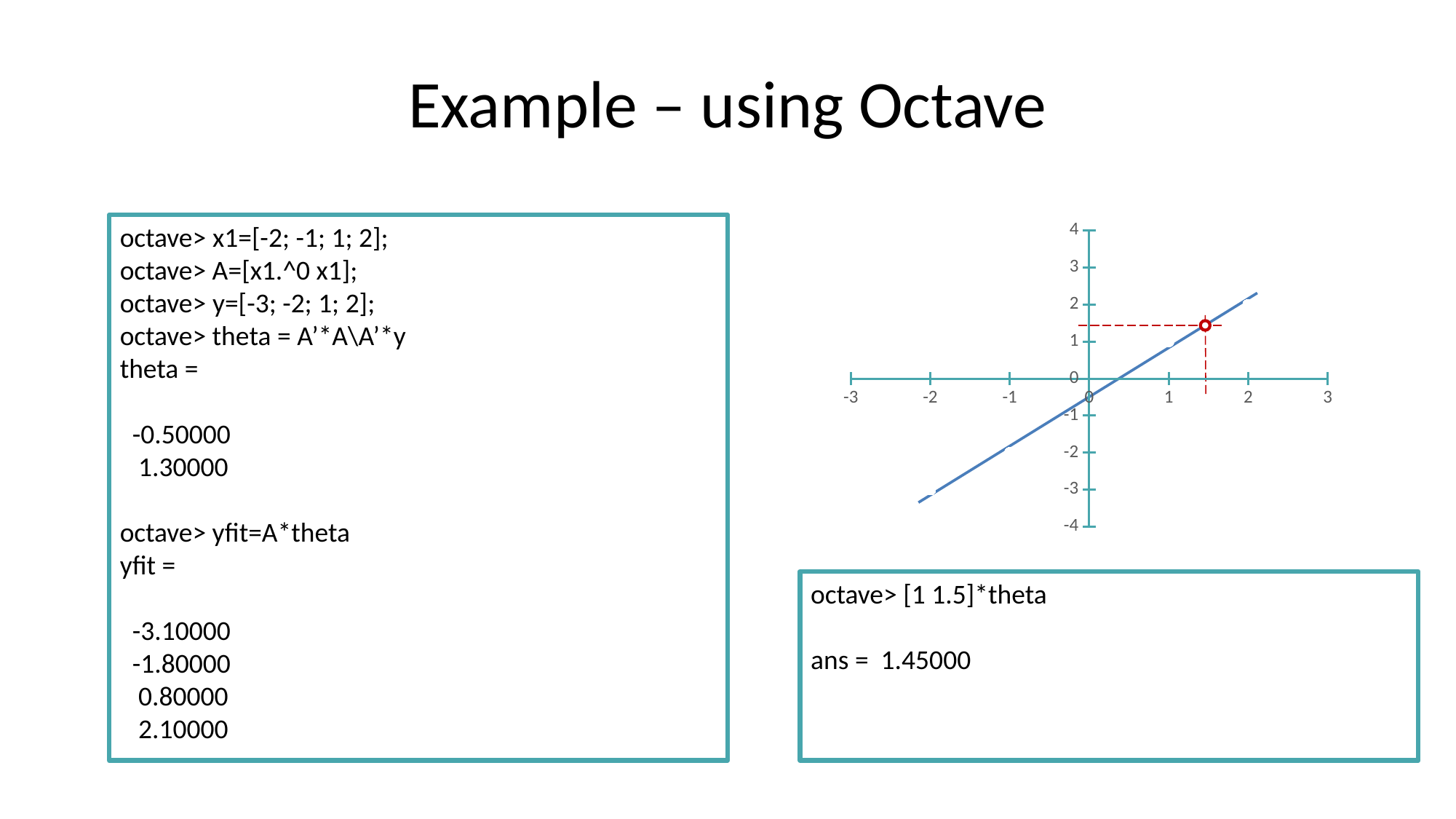

# Example – using Octave
octave> x1=[-2; -1; 1; 2];
octave> A=[x1.^0 x1];
octave> y=[-3; -2; 1; 2];
octave> theta = A’*A\A’*y
theta =

  -0.50000
   1.30000

octave> yfit=A*theta
yfit =

  -3.10000
  -1.80000
   0.80000
   2.10000

### Chart

| Category |  |
|---|---|
octave> [1 1.5]*theta

ans =  1.45000